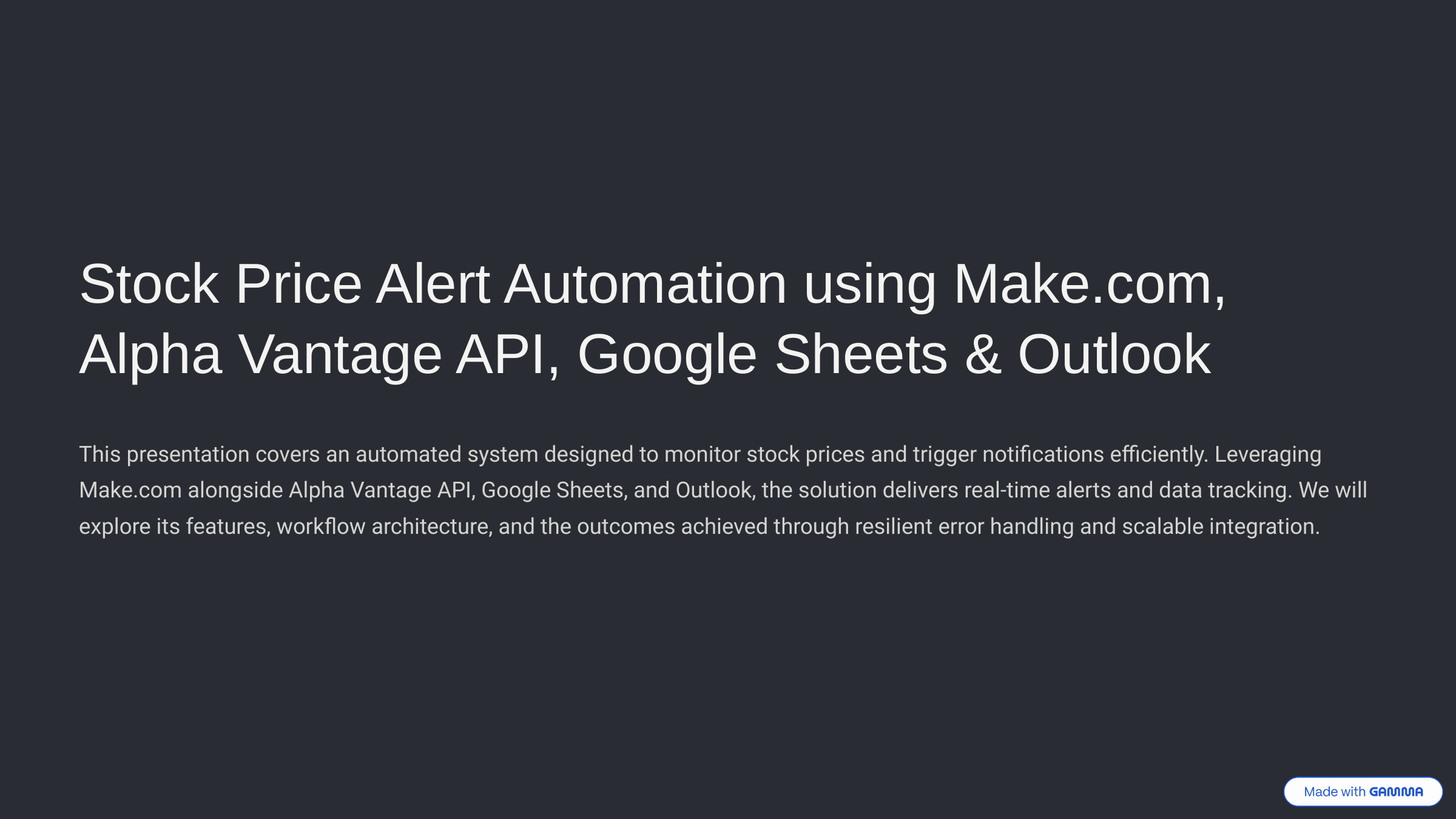

Stock Price Alert Automation using Make.com, Alpha Vantage API, Google Sheets & Outlook
This presentation covers an automated system designed to monitor stock prices and trigger notifications efficiently. Leveraging Make.com alongside Alpha Vantage API, Google Sheets, and Outlook, the solution delivers real-time alerts and data tracking. We will explore its features, workflow architecture, and the outcomes achieved through resilient error handling and scalable integration.